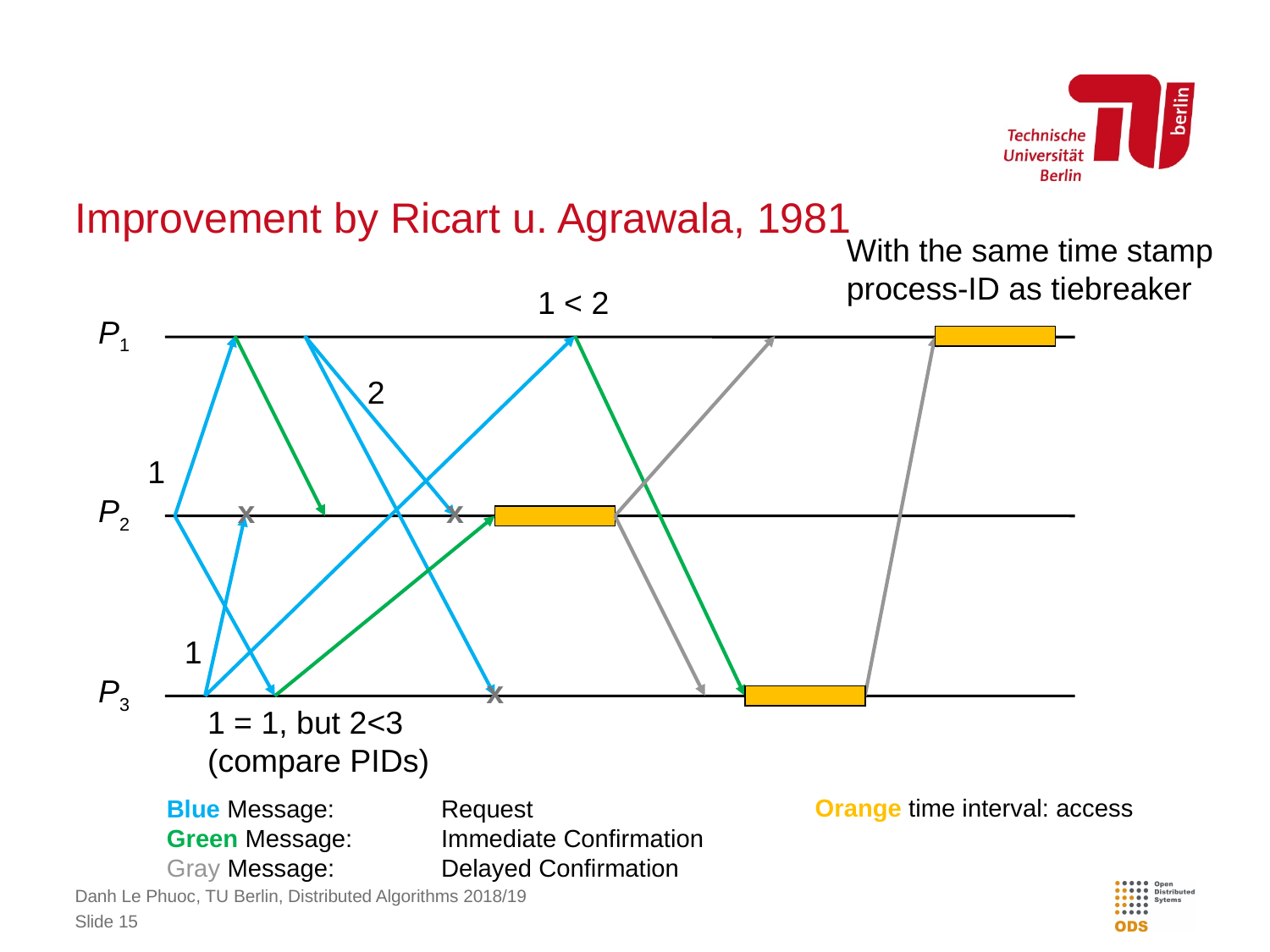

# Improvement by Ricart u. Agrawala, 1981
With the same time stamp
process-ID as tiebreaker
1 < 2
P1

2
1
P2
x
x

1
P3
x

1 = 1, but 2<3 (compare PIDs)
Orange time interval: access
Blue Message: 	Request
Green Message: 	Immediate Confirmation
Gray Message:	Delayed Confirmation
Danh Le Phuoc, TU Berlin, Distributed Algorithms 2018/19
Slide 15